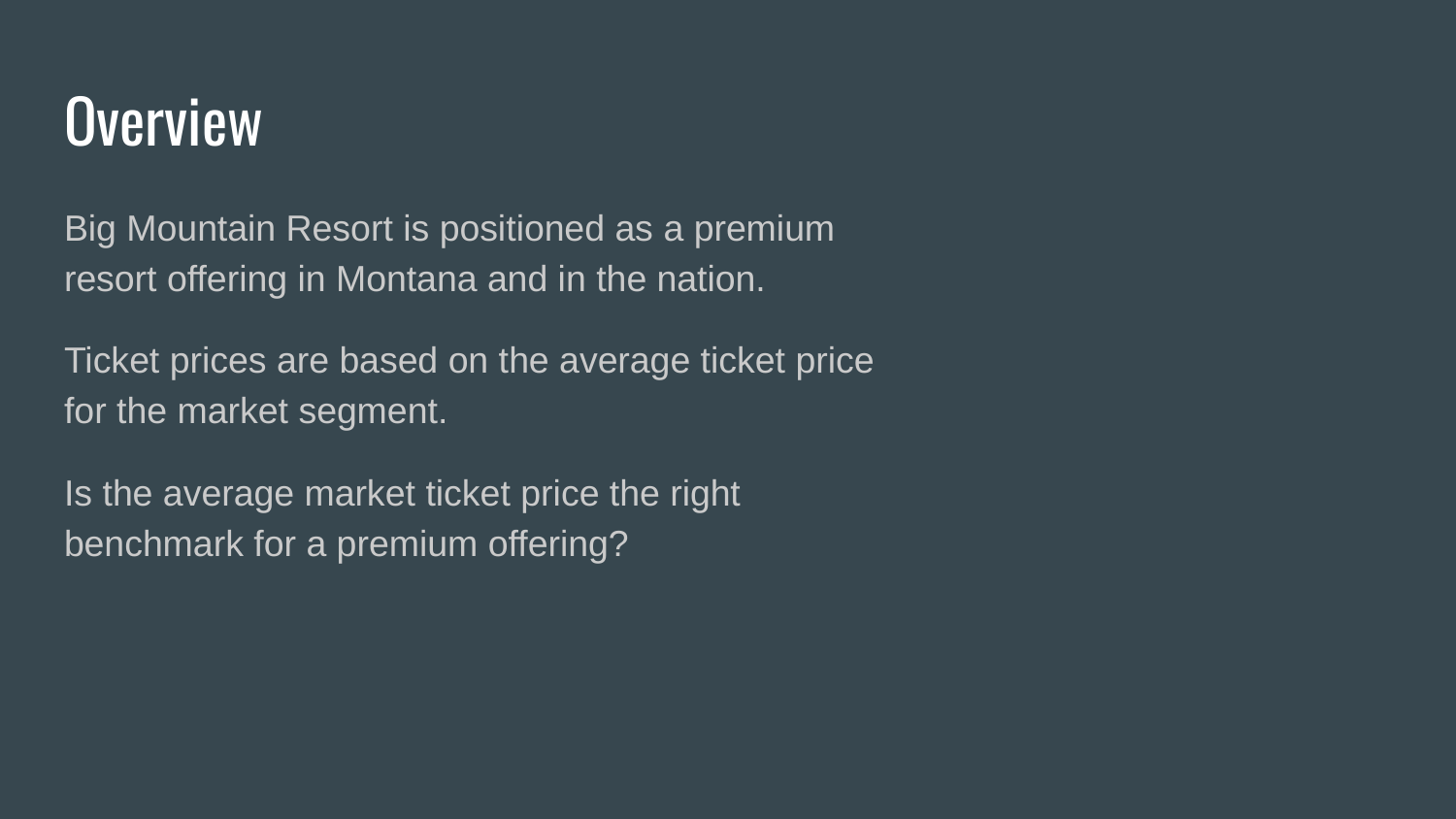

# Overview
Big Mountain Resort is positioned as a premium resort offering in Montana and in the nation.
Ticket prices are based on the average ticket price for the market segment.
Is the average market ticket price the right benchmark for a premium offering?